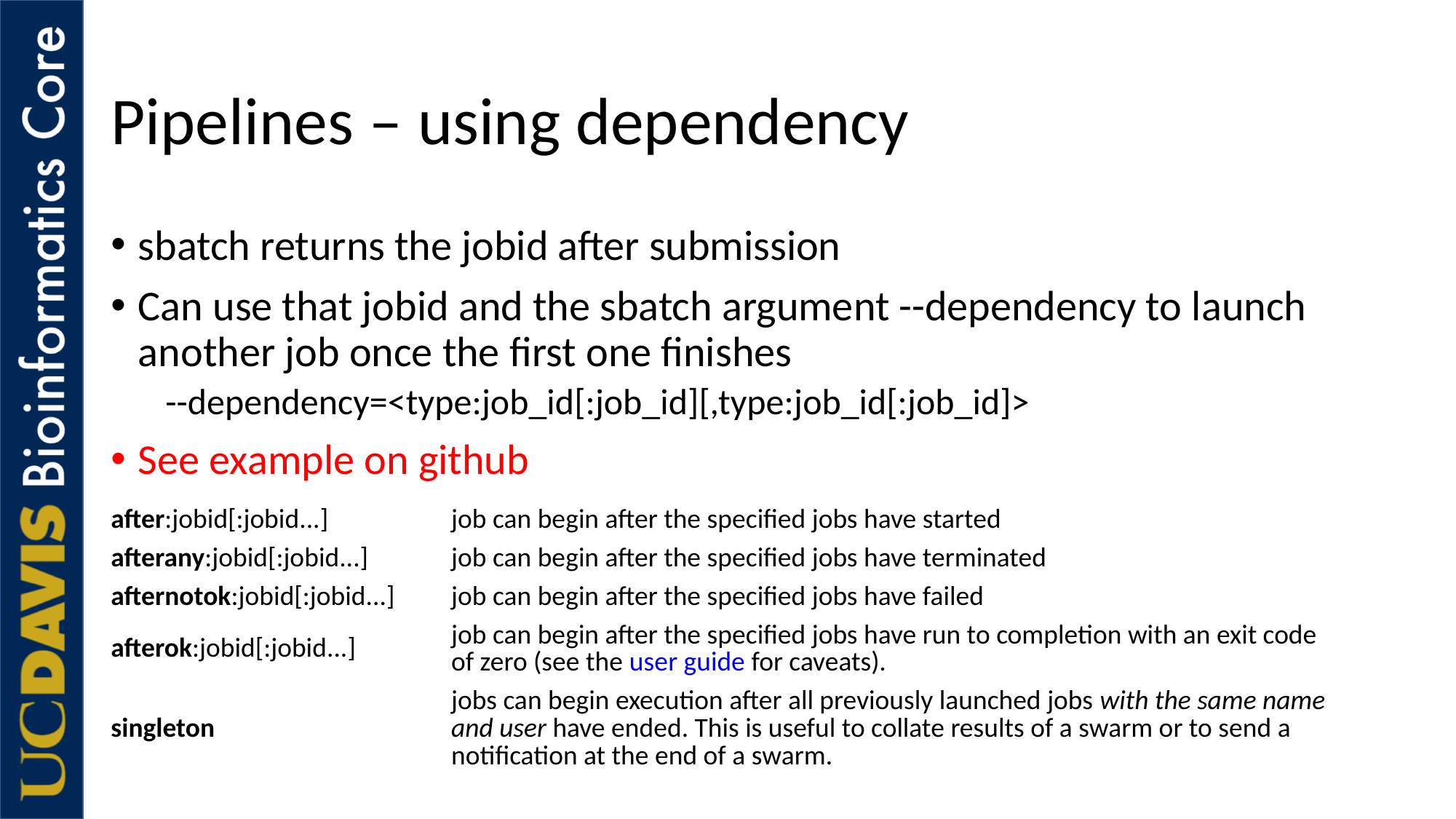

# Pipelines – using dependency
sbatch returns the jobid after submission
Can use that jobid and the sbatch argument --dependency to launch another job once the first one finishes
--dependency=<type:job_id[:job_id][,type:job_id[:job_id]>
See example on github

| after:jobid[:jobid...] | job can begin after the specified jobs have started |
| --- | --- |
| afterany:jobid[:jobid...] | job can begin after the specified jobs have terminated |
| afternotok:jobid[:jobid...] | job can begin after the specified jobs have failed |
| afterok:jobid[:jobid...] | job can begin after the specified jobs have run to completion with an exit code of zero (see the user guide for caveats). |
| singleton | jobs can begin execution after all previously launched jobs with the same name and user have ended. This is useful to collate results of a swarm or to send a notification at the end of a swarm. |